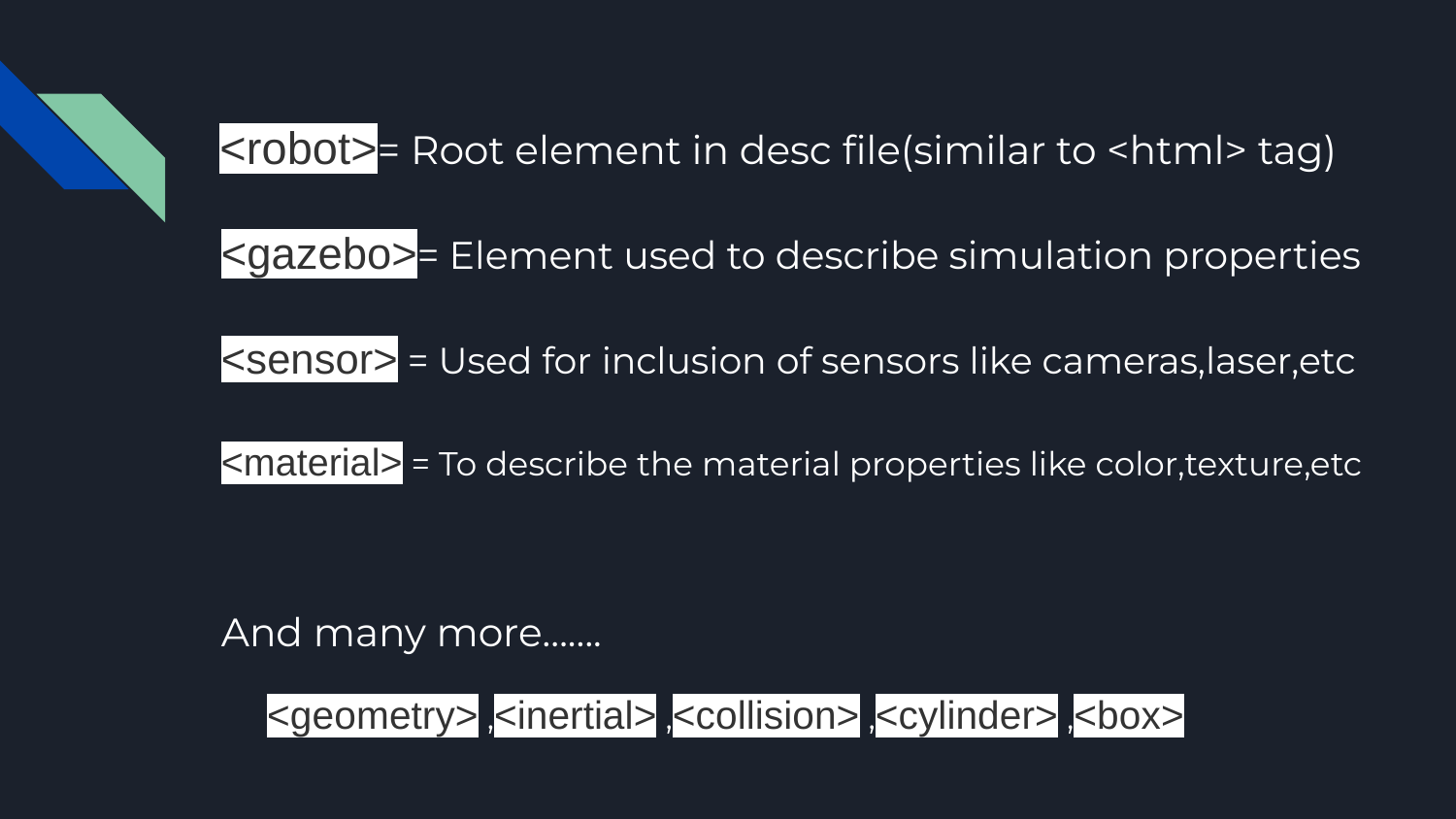

# <robot>= Root element in desc file(similar to <html> tag)
<gazebo>= Element used to describe simulation properties
<sensor> = Used for inclusion of sensors like cameras,laser,etc
<material> = To describe the material properties like color,texture,etc
And many more…….
<geometry> ,<inertial> ,<collision> ,<cylinder> ,<box>